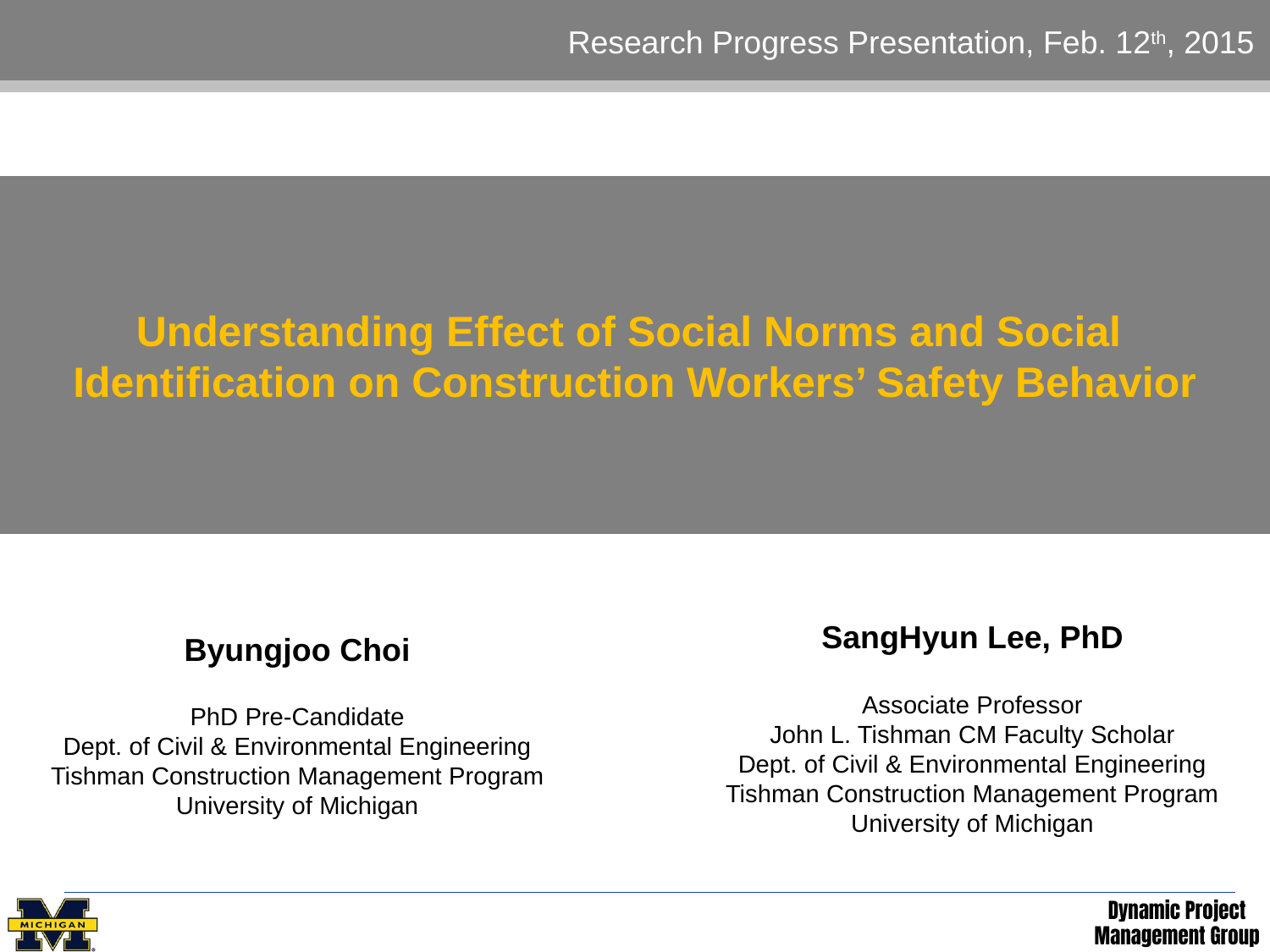

Research Progress Presentation, Feb. 12th, 2015
Understanding Effect of Social Norms and Social
Identification on Construction Workers’ Safety Behavior

SangHyun Lee, PhD

Associate Professor
John L. Tishman CM Faculty Scholar
Dept. of Civil & Environmental Engineering
Tishman Construction Management Program
University of Michigan

Byungjoo Choi

PhD Pre-Candidate
Dept. of Civil & Environmental Engineering
Tishman Construction Management Program
University of Michigan